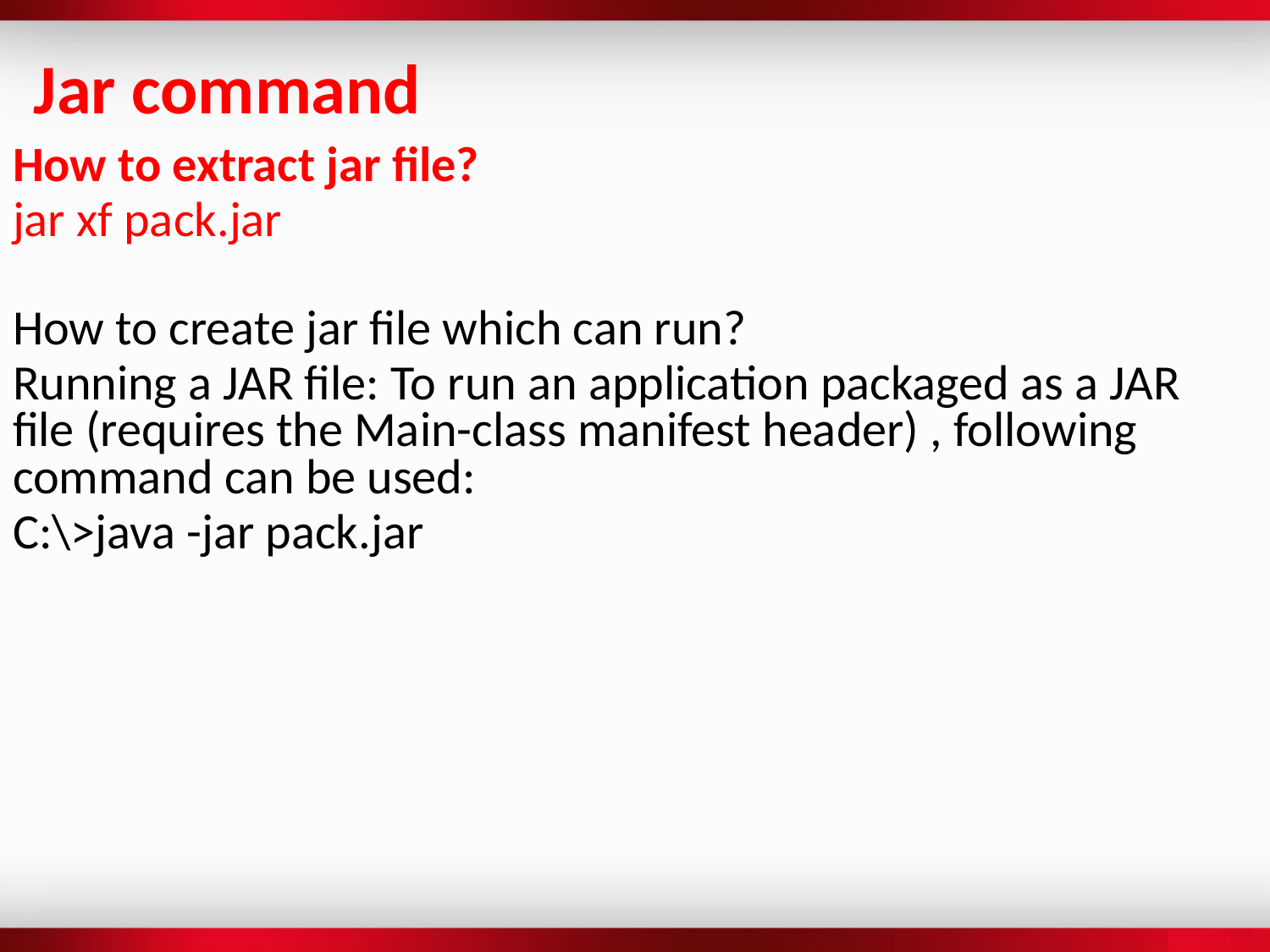

Jar command
How to extract jar file?
jar xf pack.jar

How to create jar file which can run?
Running a JAR file: To run an application packaged as a JAR file (requires the Main-class manifest header) , following command can be used:
C:\>java -jar pack.jar